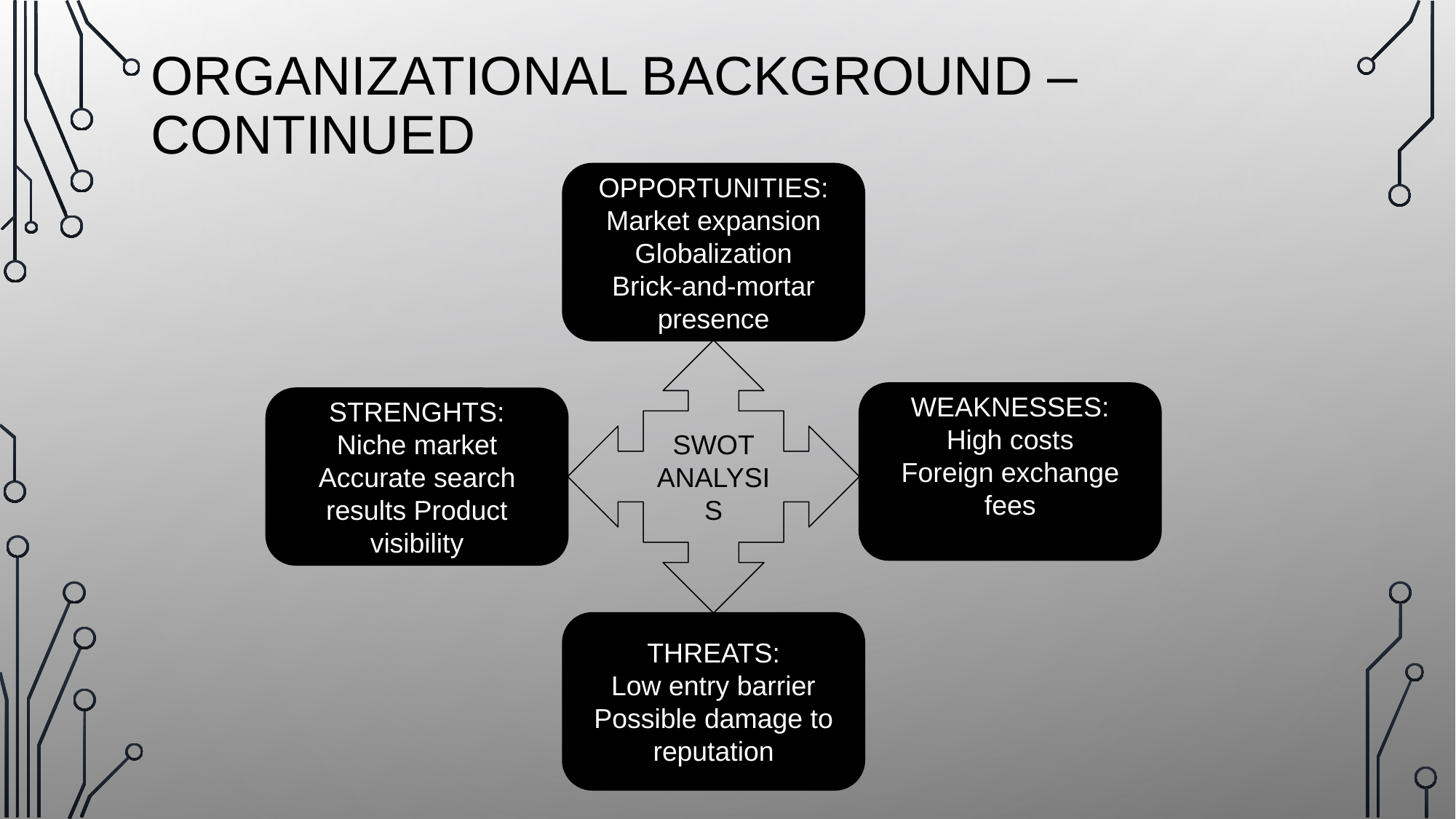

# ORGANIZATIONAL BACKGROUND – continued
OPPORTUNITIES:
Market expansion
Globalization
Brick-and-mortar presence
SWOT ANALYSIS
WEAKNESSES:
High costs
Foreign exchange fees

STRENGHTS:
Niche market
Accurate search results Product visibility
THREATS:
Low entry barrier
Possible damage to reputation